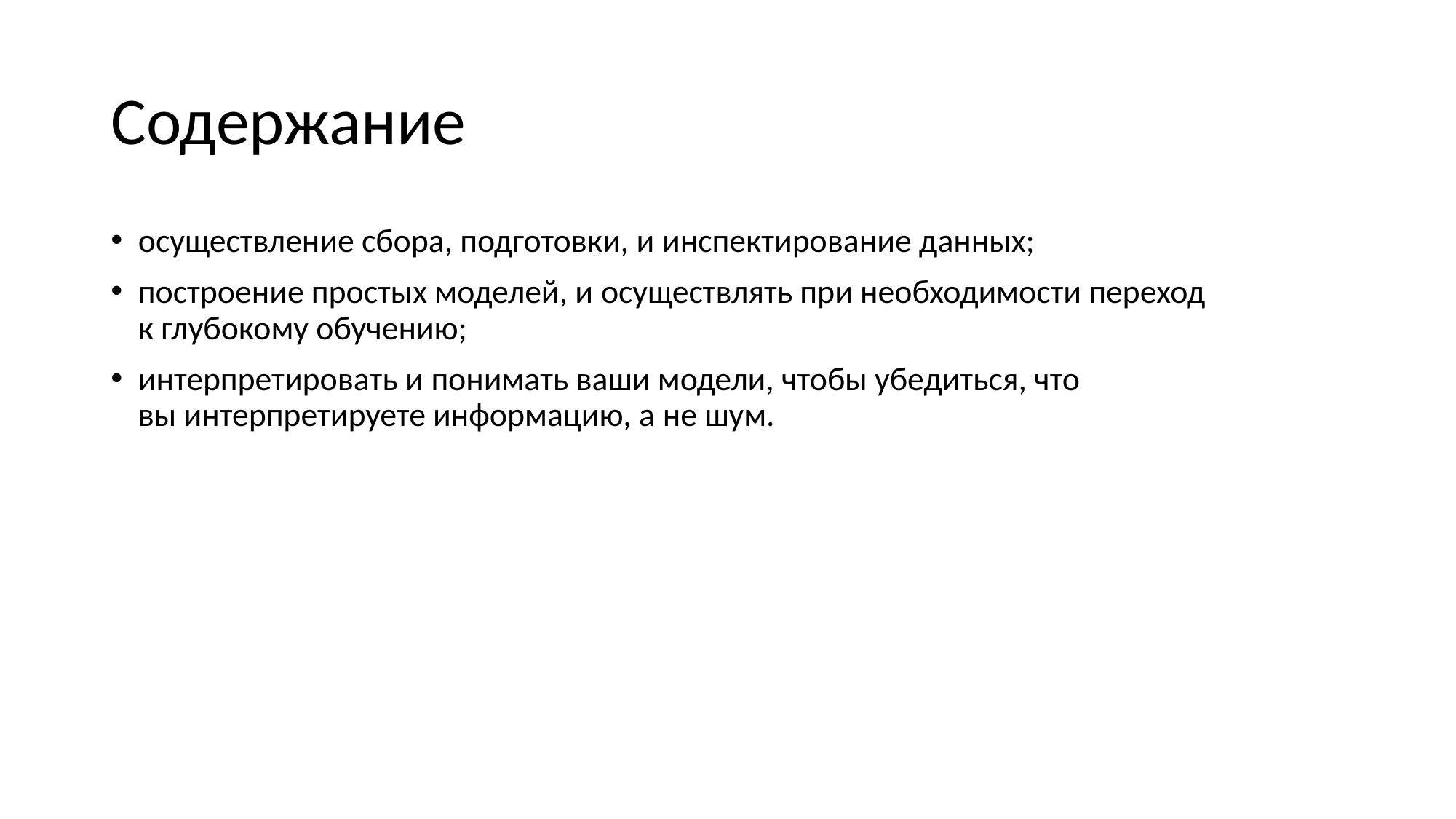

# Содержание
осуществление сбора, подготовки, и инспектирование данных;
построение простых моделей, и осуществлять при необходимости переход к глубокому обучению;
интерпретировать и понимать ваши модели, чтобы убедиться, что вы интерпретируете информацию, а не шум.